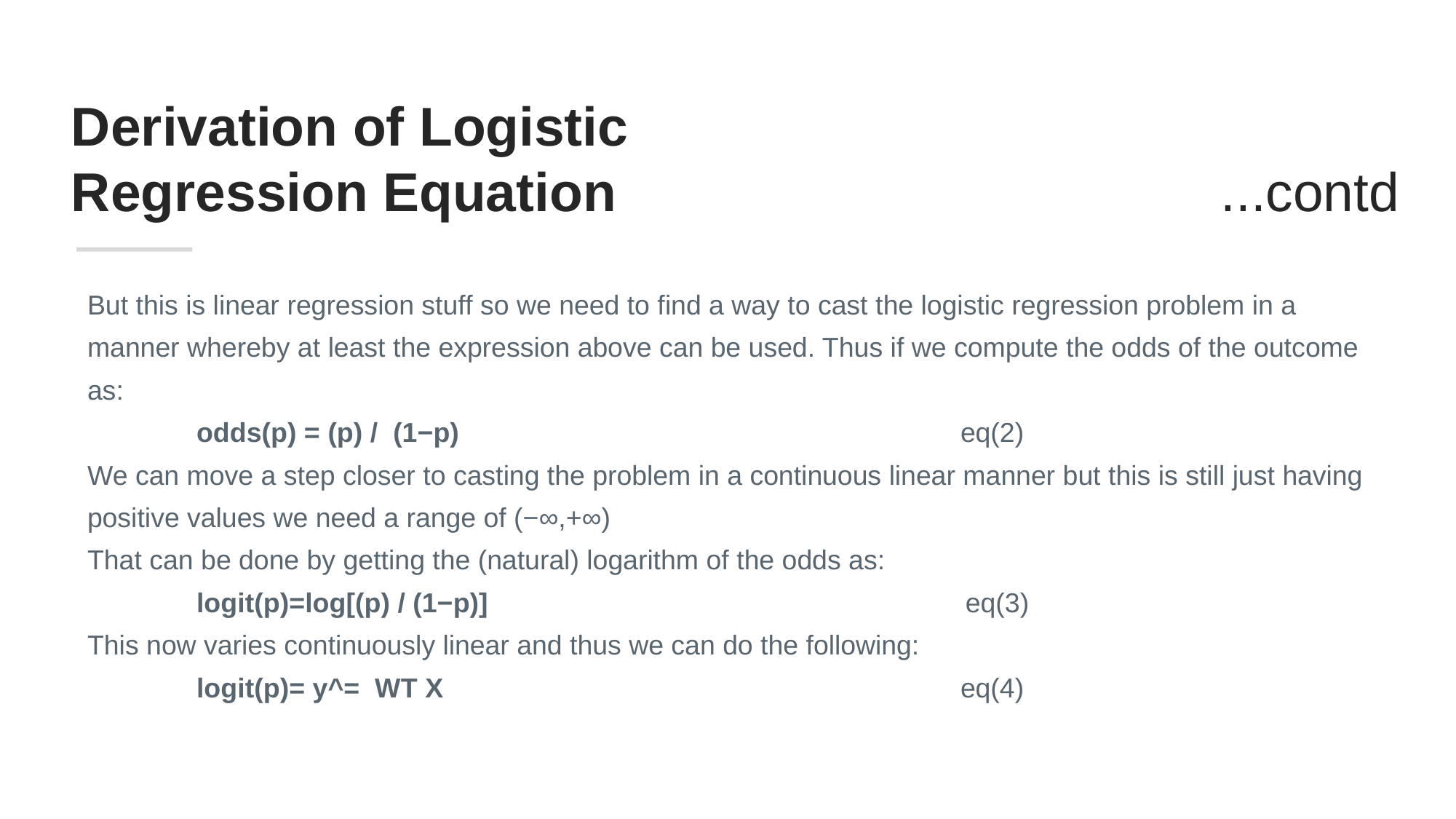

Derivation of Logistic
Regression Equation                                        ...contd

But this is linear regression stuff so we need to find a way to cast the logistic regression problem in a manner whereby at least the expression above can be used. Thus if we compute the odds of the outcome as:
	odds(p) = (p) /  (1−p)					eq(2)
We can move a step closer to casting the problem in a continuous linear manner but this is still just having positive values we need a range of (−∞,+∞)
That can be done by getting the (natural) logarithm of the odds as:
	logit(p)=log[(p) / (1−p)]				               eq(3)
This now varies continuously linear and thus we can do the following:
	logit(p)= y^=  WT X                            			eq(4)